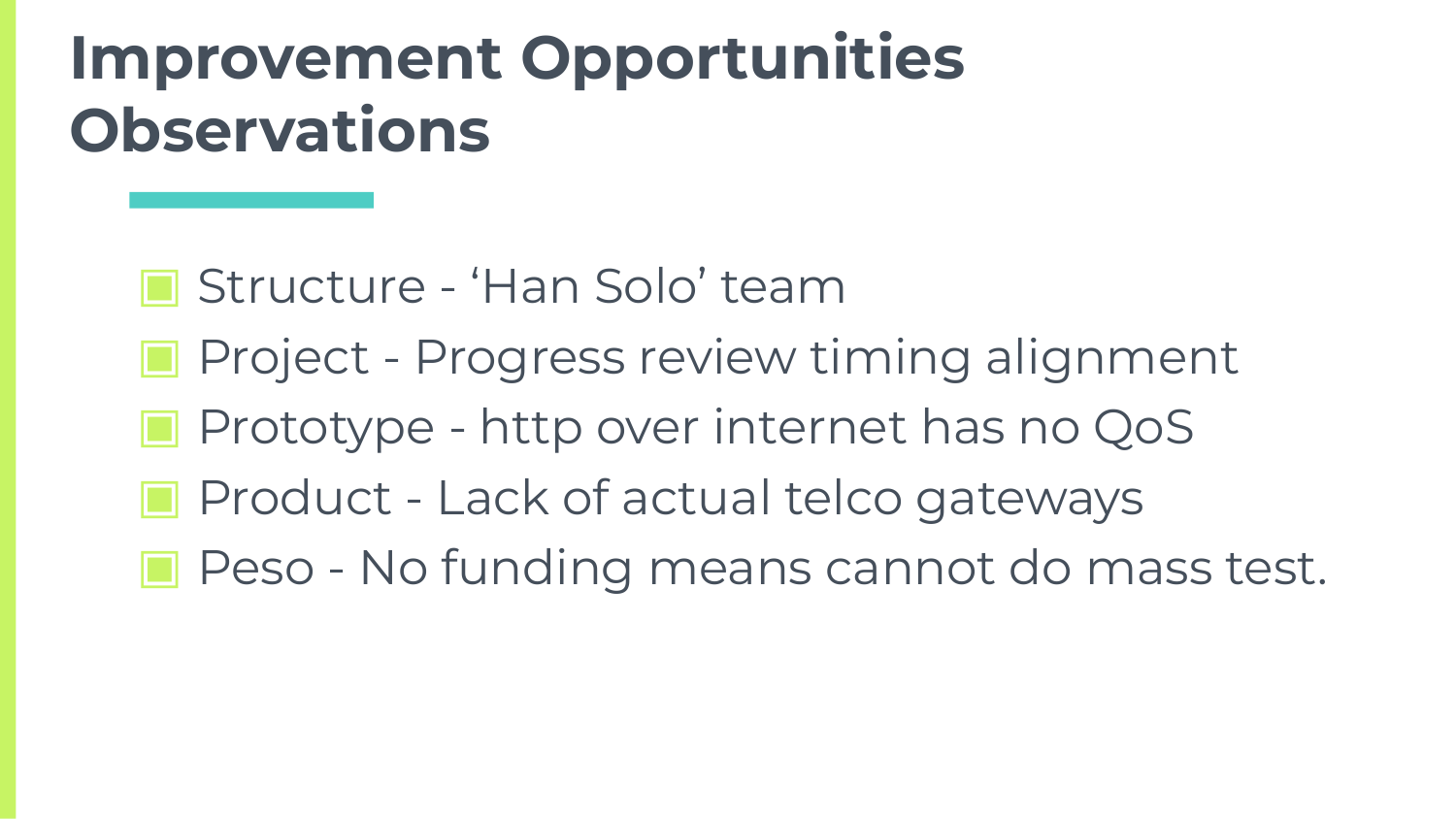

# Improvement Opportunities Observations
Structure - ‘Han Solo’ team
Project - Progress review timing alignment
Prototype - http over internet has no QoS
Product - Lack of actual telco gateways
Peso - No funding means cannot do mass test.

40